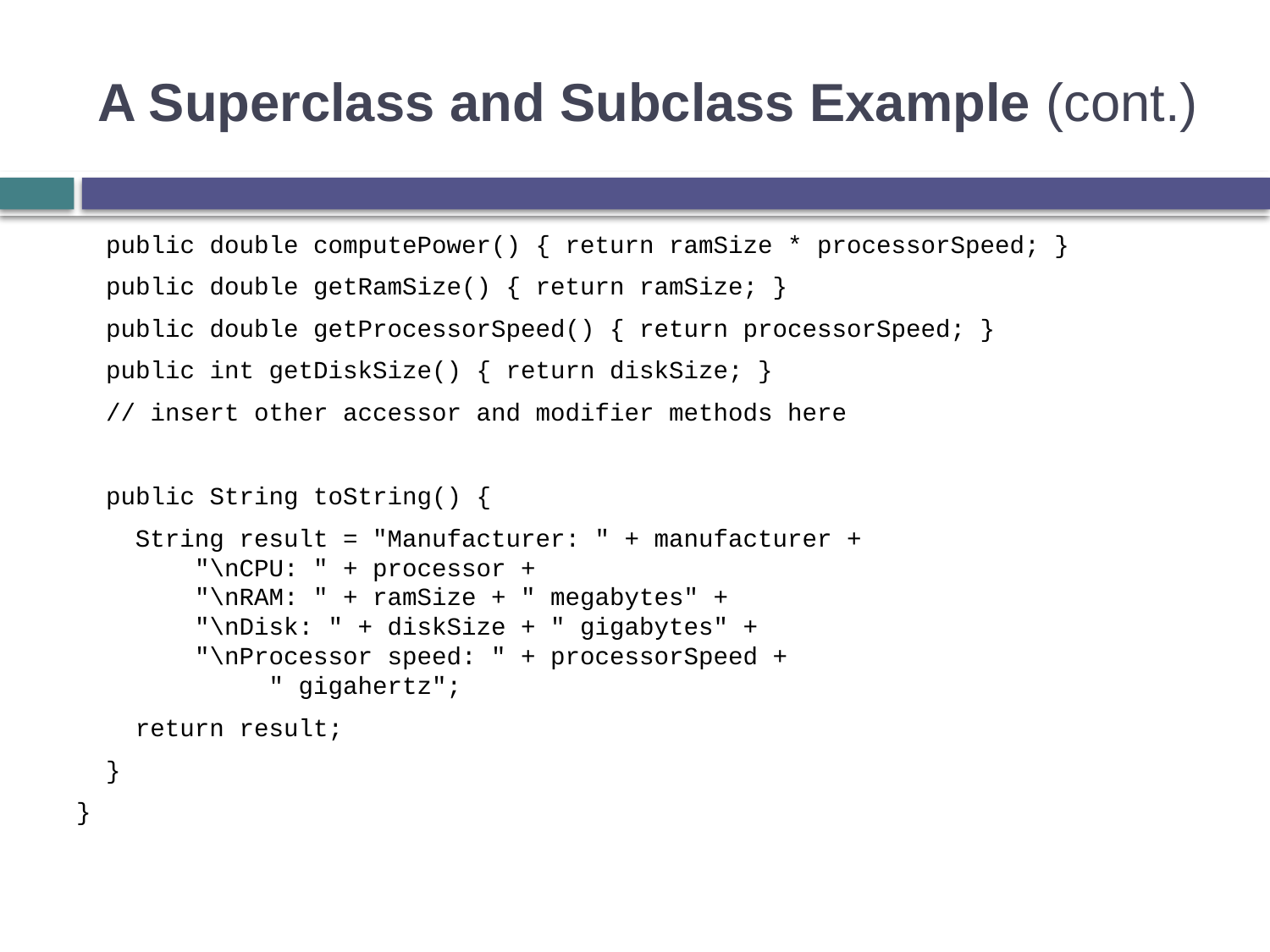

# A Superclass and Subclass Example (cont.)
  public double computePower() { return ramSize * processorSpeed; }
  public double getRamSize() { return ramSize; }
  public double getProcessorSpeed() { return processorSpeed; }
  public int getDiskSize() { return diskSize; }
  // insert other accessor and modifier methods here

  public String toString() {
    String result = "Manufacturer: " + manufacturer +
        "\nCPU: " + processor +
        "\nRAM: " + ramSize + " megabytes" +
        "\nDisk: " + diskSize + " gigabytes" +
        "\nProcessor speed: " + processorSpeed +
             " gigahertz";
    return result;
  }
}